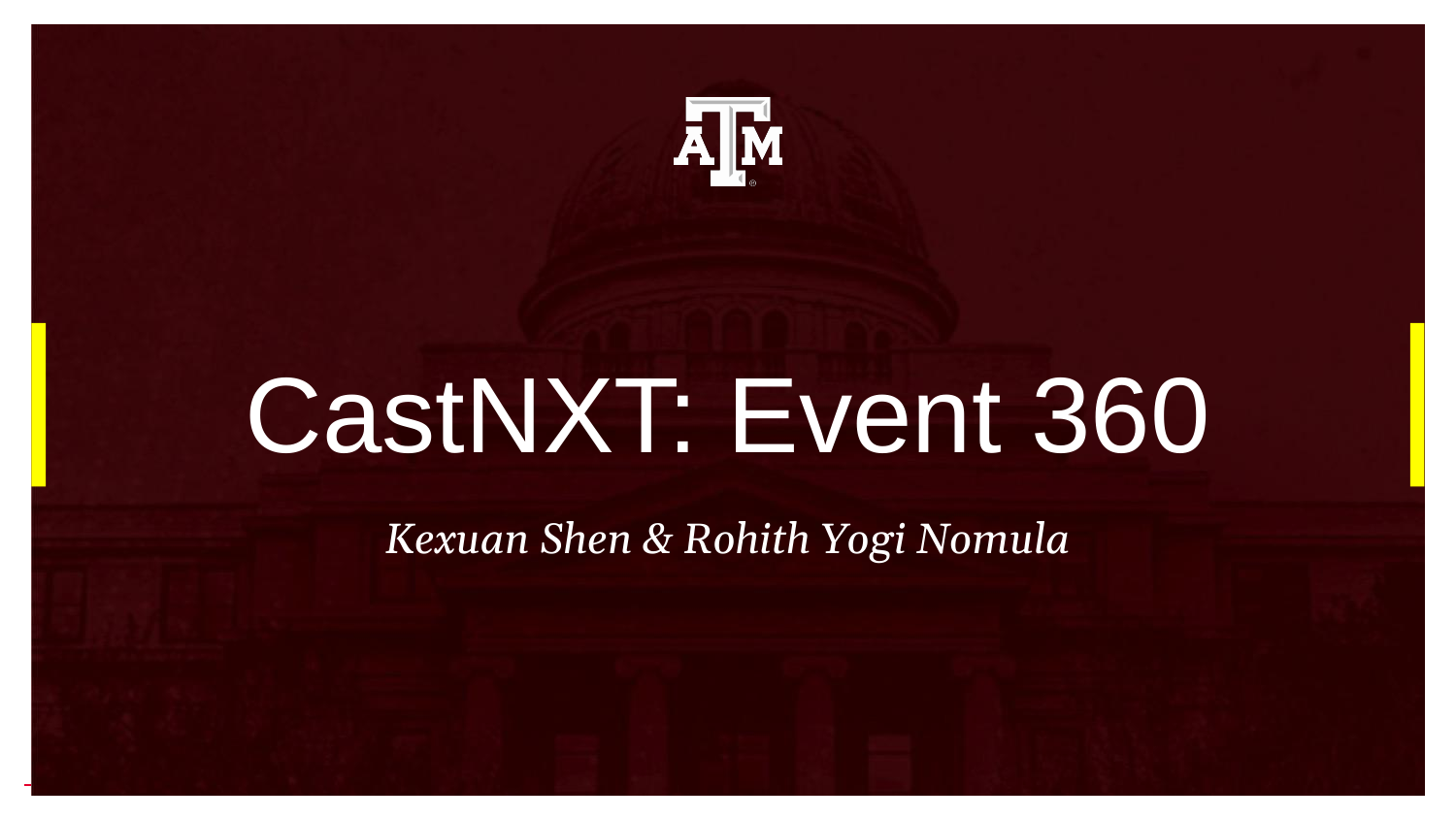

# CastNXT: Event 360
Kexuan Shen & Rohith Yogi Nomula